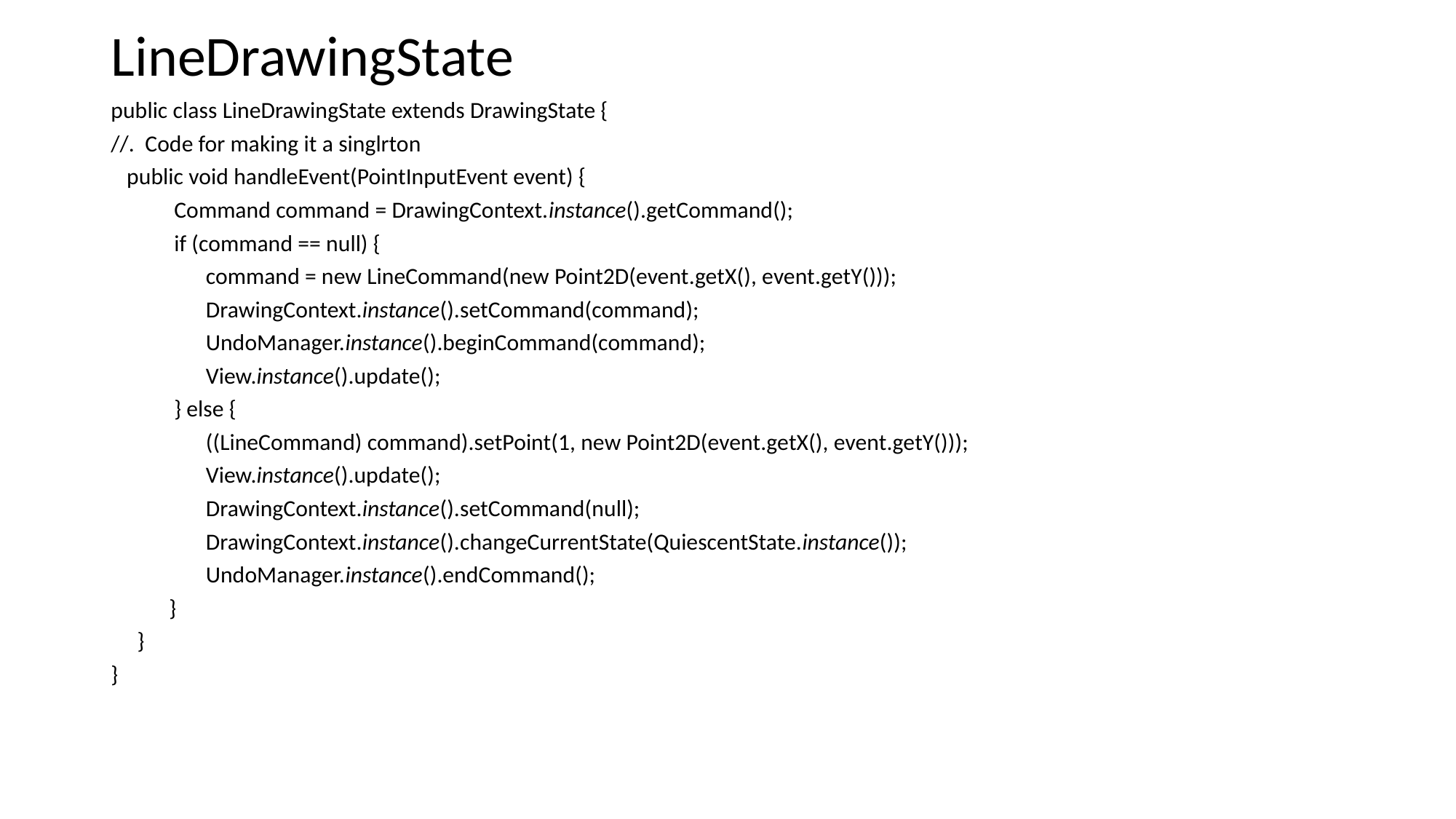

# LineDrawingState
public class LineDrawingState extends DrawingState {
//.  Code for making it a singlrton
   public void handleEvent(PointInputEvent event) {
            Command command = DrawingContext.instance().getCommand();
            if (command == null) {
                  command = new LineCommand(new Point2D(event.getX(), event.getY()));
                  DrawingContext.instance().setCommand(command);
                  UndoManager.instance().beginCommand(command);
                  View.instance().update();
            } else {
                  ((LineCommand) command).setPoint(1, new Point2D(event.getX(), event.getY()));
                  View.instance().update();
                  DrawingContext.instance().setCommand(null);
                  DrawingContext.instance().changeCurrentState(QuiescentState.instance());
                  UndoManager.instance().endCommand();
           }
     }
}